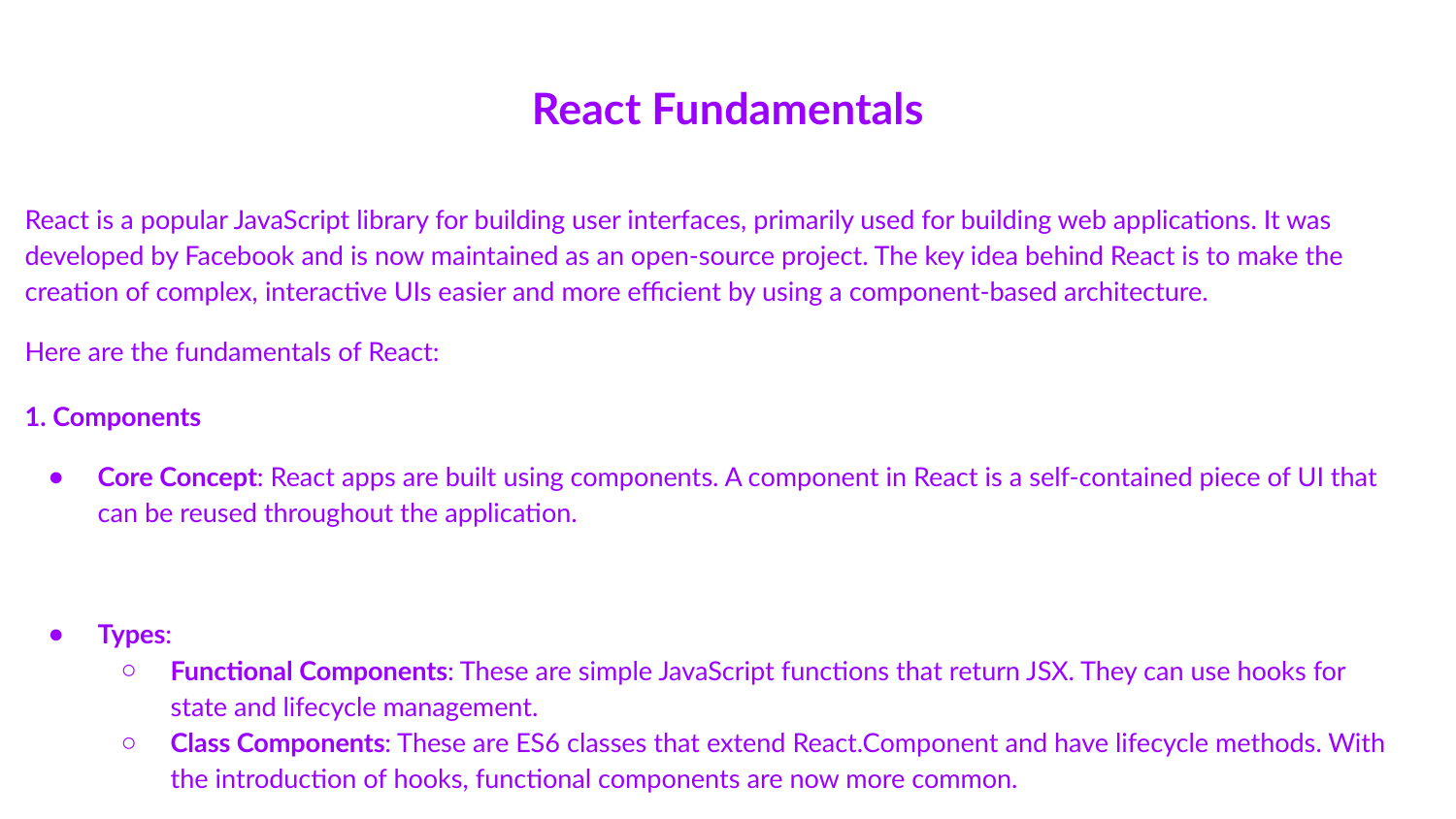

# React Fundamentals
React is a popular JavaScript library for building user interfaces, primarily used for building web applications. It was developed by Facebook and is now maintained as an open-source project. The key idea behind React is to make the creation of complex, interactive UIs easier and more efficient by using a component-based architecture.
Here are the fundamentals of React:
1. Components
Core Concept: React apps are built using components. A component in React is a self-contained piece of UI that can be reused throughout the application.

Types:
Functional Components: These are simple JavaScript functions that return JSX. They can use hooks for state and lifecycle management.
Class Components: These are ES6 classes that extend React.Component and have lifecycle methods. With the introduction of hooks, functional components are now more common.